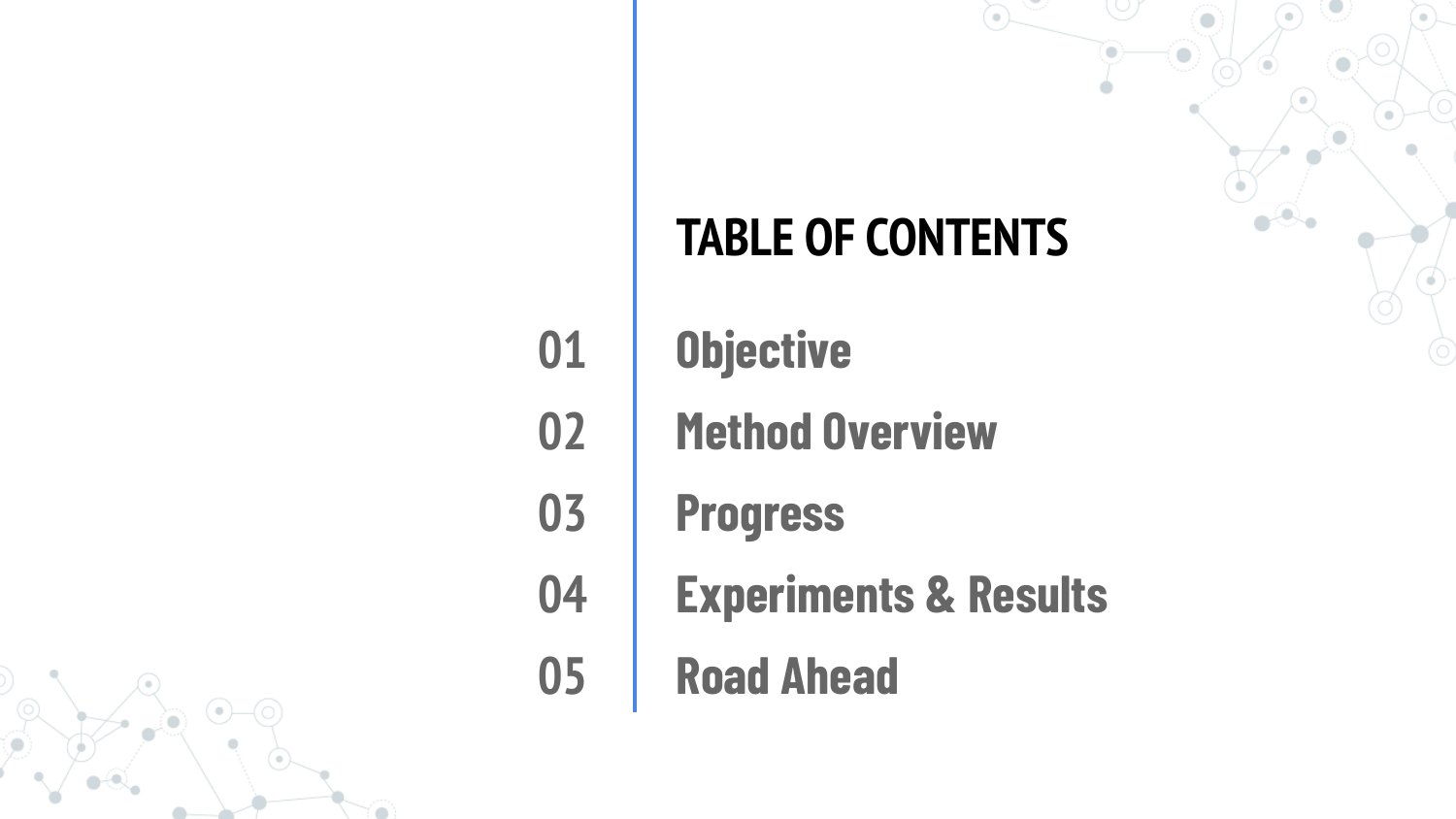

TABLE OF CONTENTS
01
Objective
02
Method Overview
03
Progress
04
Experiments & Results
05
Road Ahead